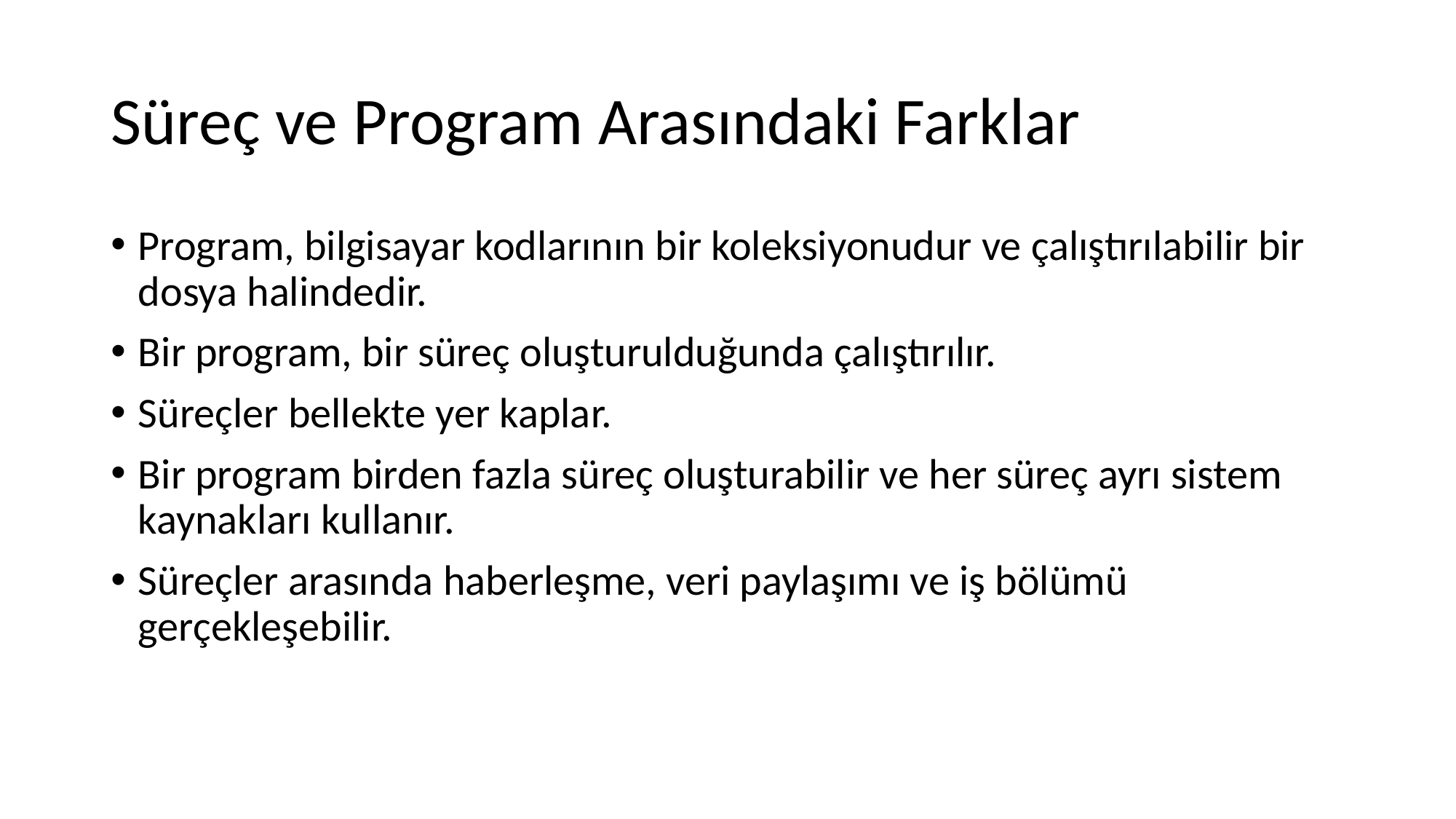

# Süreç ve Program Arasındaki Farklar
Program, bilgisayar kodlarının bir koleksiyonudur ve çalıştırılabilir bir dosya halindedir.
Bir program, bir süreç oluşturulduğunda çalıştırılır.
Süreçler bellekte yer kaplar.
Bir program birden fazla süreç oluşturabilir ve her süreç ayrı sistem kaynakları kullanır.
Süreçler arasında haberleşme, veri paylaşımı ve iş bölümü gerçekleşebilir.